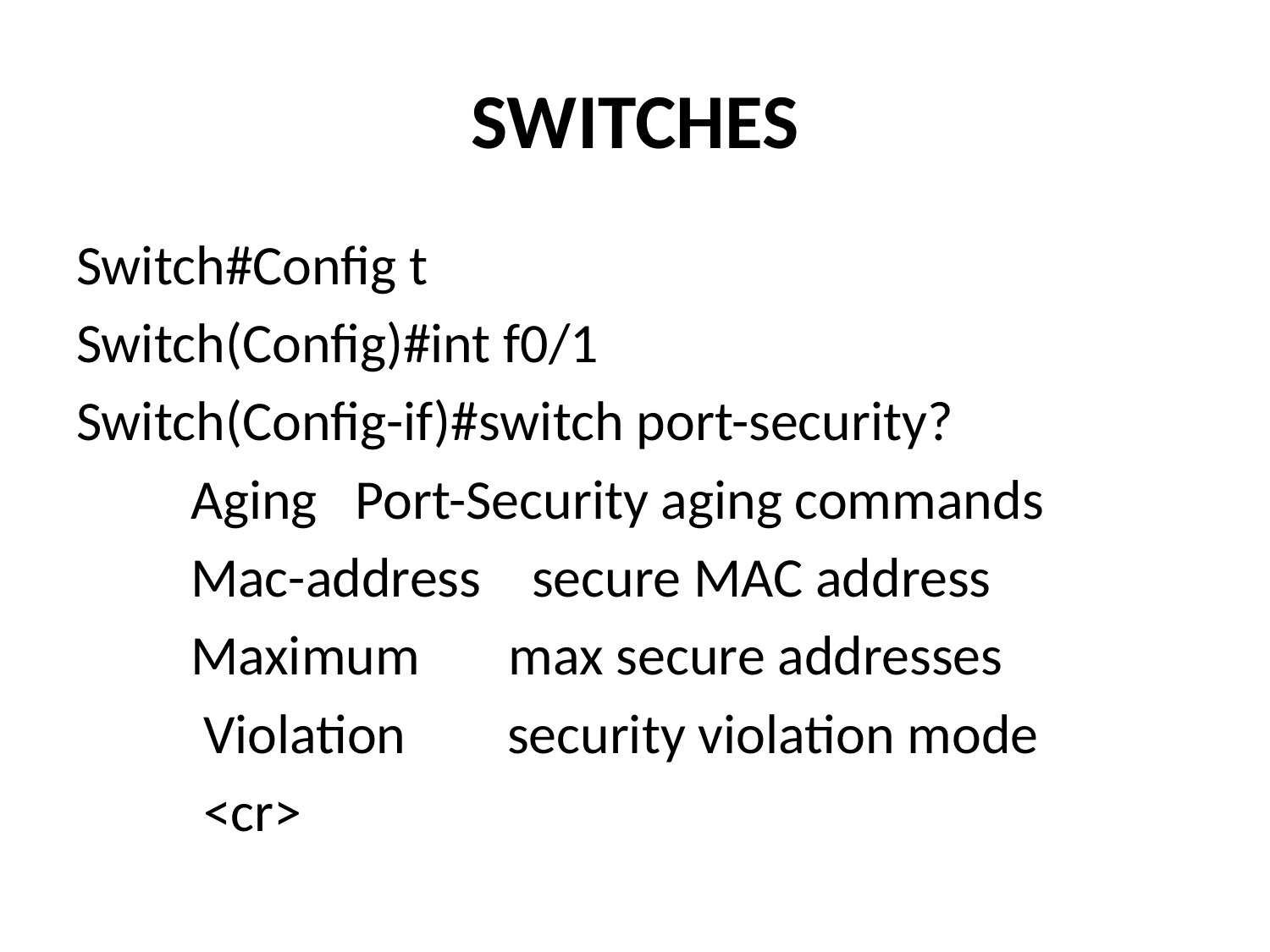

# SWITCHES
Switch#Config t
Switch(Config)#int f0/1
Switch(Config-if)#switch port-security?
         Aging   Port-Security aging commands
         Mac-address    secure MAC address
         Maximum       max secure addresses
          Violation        security violation mode
          <cr>